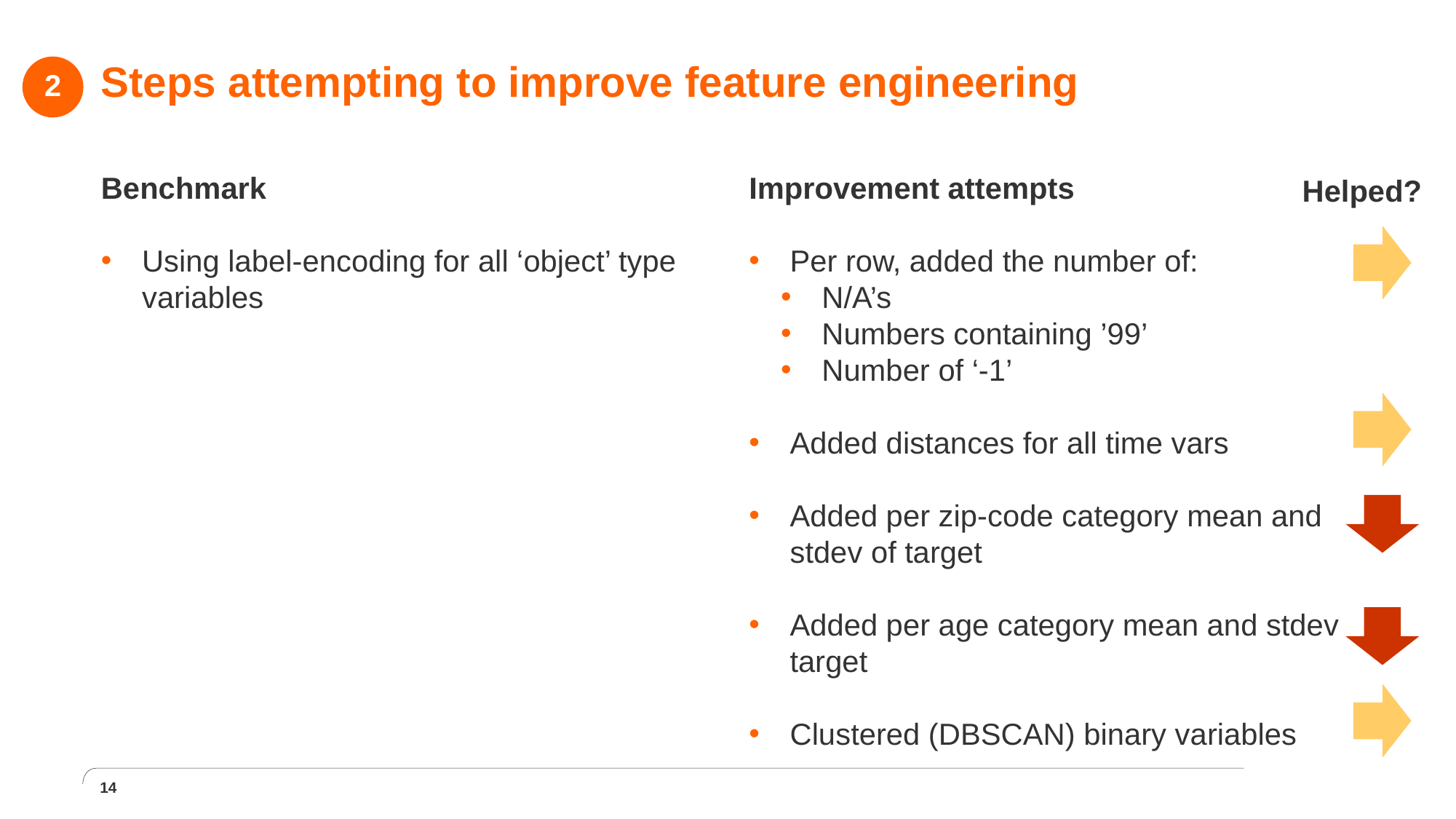

# Steps attempting to improve feature engineering
2
Improvement attempts

Per row, added the number of:
N/A’s
Numbers containing ’99’
Number of ‘-1’

Added distances for all time vars

Added per zip-code category mean and stdev of target

Added per age category mean and stdev target

Clustered (DBSCAN) binary variables

Benchmark

Using label-encoding for all ‘object’ type variables

Helped?

14